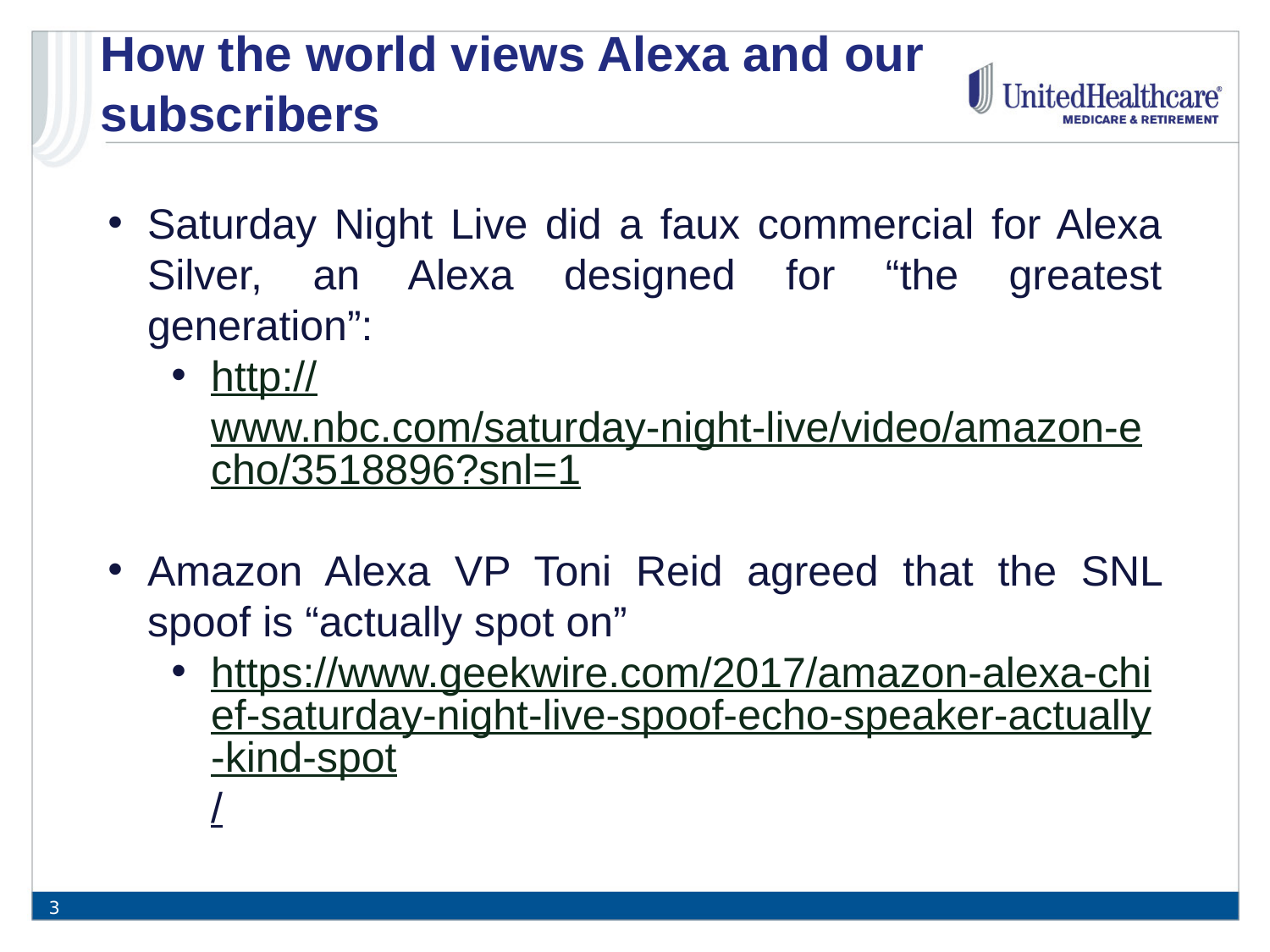

# How the world views Alexa and our subscribers
Saturday Night Live did a faux commercial for Alexa Silver, an Alexa designed for “the greatest generation”:
http://www.nbc.com/saturday-night-live/video/amazon-echo/3518896?snl=1

Amazon Alexa VP Toni Reid agreed that the SNL spoof is “actually spot on”
https://www.geekwire.com/2017/amazon-alexa-chief-saturday-night-live-spoof-echo-speaker-actually-kind-spot/

3